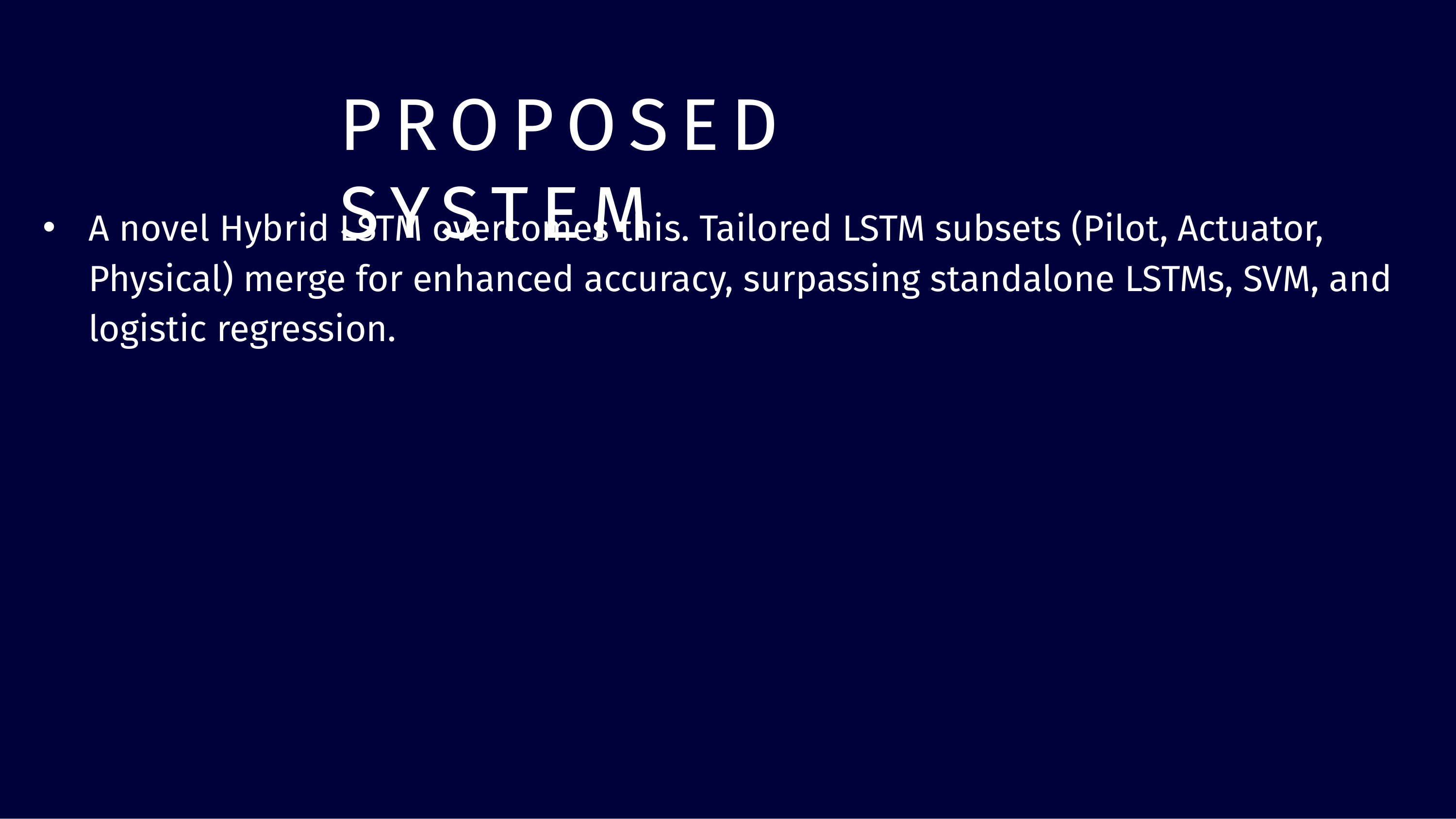

# PROPOSED SYSTEM
A novel Hybrid LSTM overcomes this. Tailored LSTM subsets (Pilot, Actuator, Physical) merge for enhanced accuracy, surpassing standalone LSTMs, SVM, and logistic regression.